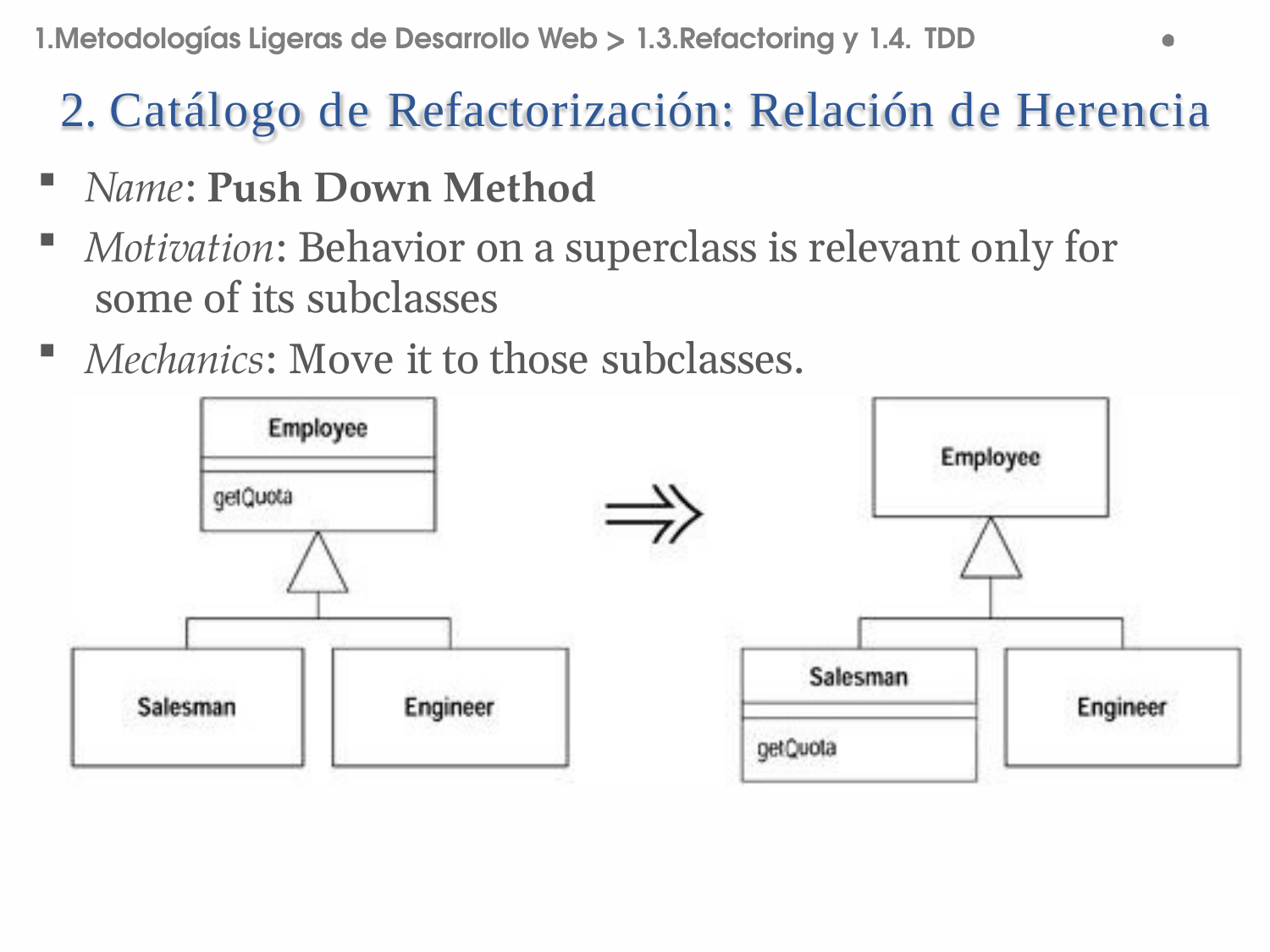

1.Metodologías Ligeras de Desarrollo Web > 1.3.Refactoring y 1.4. TDD

# 2. Catálogo de Refactorización: Relación de Herencia
Name: Push Down Method
Motivation: Behavior on a superclass is relevant only for  some of its subclasses
Mechanics: Move it to those subclasses.